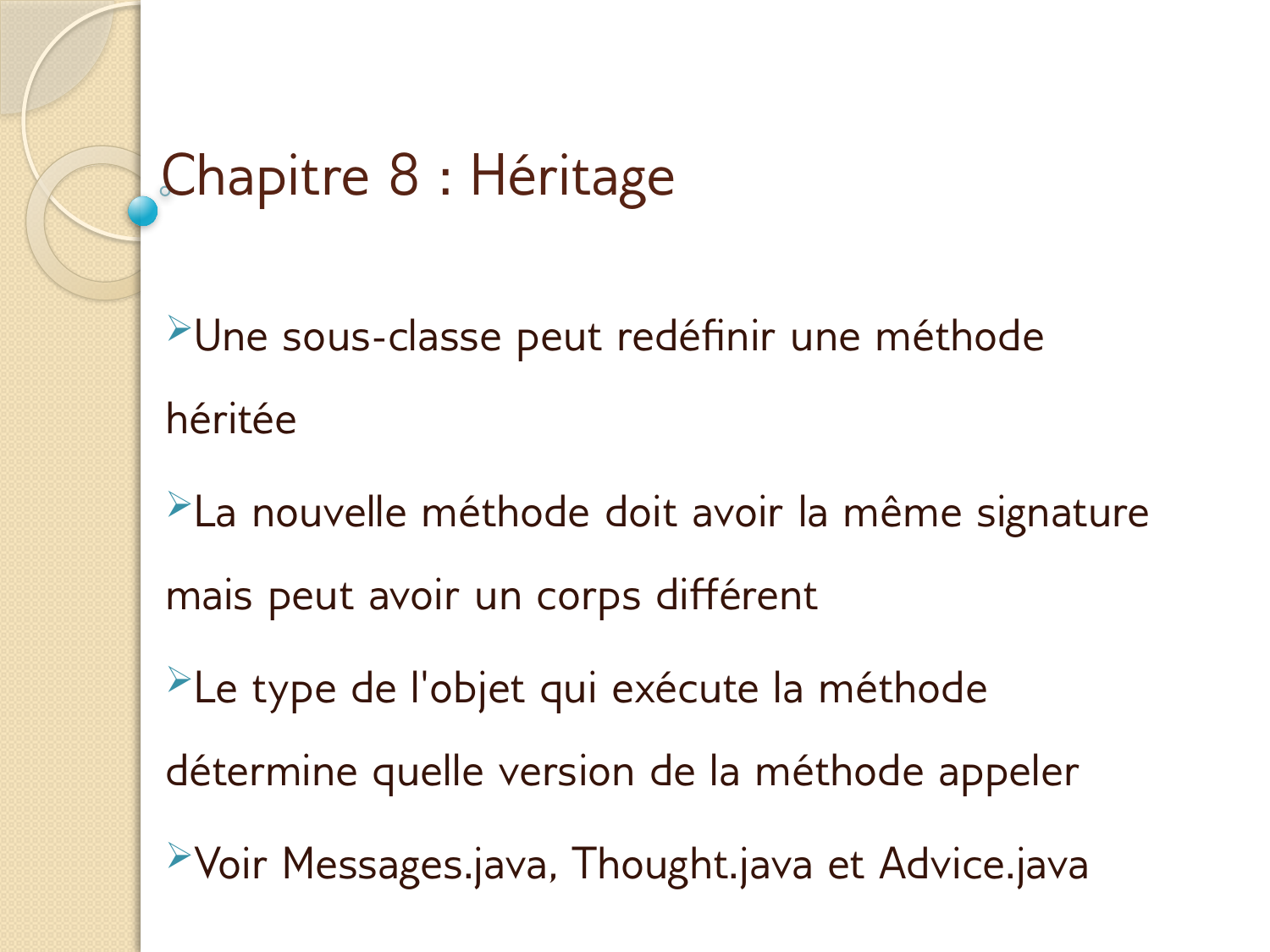

# Chapitre 8 : Héritage
chaque valeur a un indice numérique permettant  d'y accéder

Une sous-classe peut redéfinir une méthode héritée
La nouvelle méthode doit avoir la même signature mais peut avoir un corps différent
Le type de l'objet qui exécute la méthode détermine quelle version de la méthode appeler
Voir Messages.java, Thought.java et Advice.java
Véhicule
est-un (is-a)
| 0 | 1 | 2 | 3 | 4 |
| --- | --- | --- | --- | --- |
Voiture